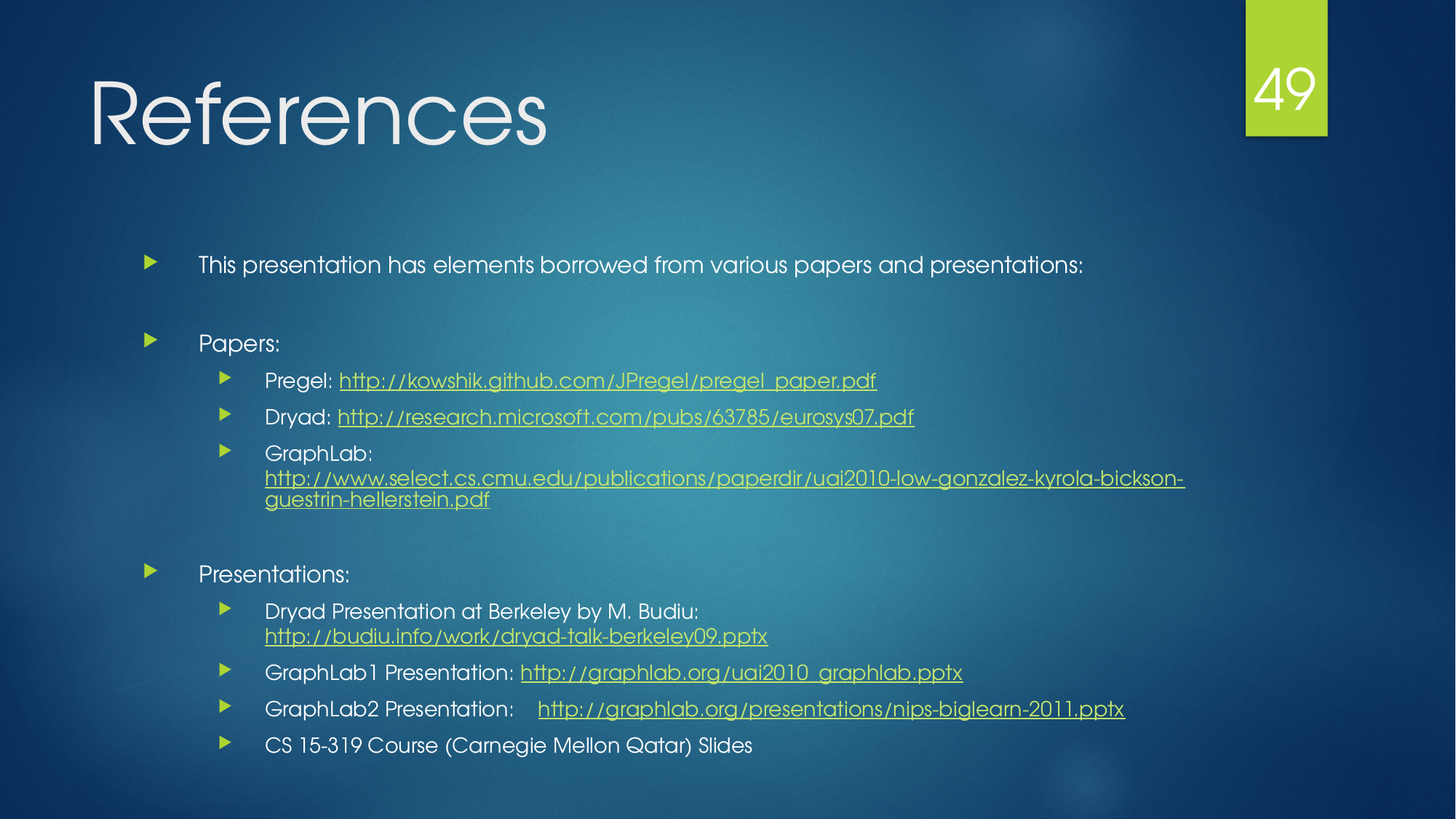

49
# References
This presentation has elements borrowed from various papers and presentations:

Papers:
Pregel: http://kowshik.github.com/JPregel/pregel_paper.pdf
Dryad: http://research.microsoft.com/pubs/63785/eurosys07.pdf
GraphLab: http://www.select.cs.cmu.edu/publications/paperdir/uai2010-low-gonzalez-kyrola-bickson-guestrin-hellerstein.pdf

Presentations:
Dryad Presentation at Berkeley by M. Budiu: http://budiu.info/work/dryad-talk-berkeley09.pptx
GraphLab1 Presentation: http://graphlab.org/uai2010_graphlab.pptx
GraphLab2 Presentation:    http://graphlab.org/presentations/nips-biglearn-2011.pptx
CS 15-319 Course (Carnegie Mellon Qatar) Slides